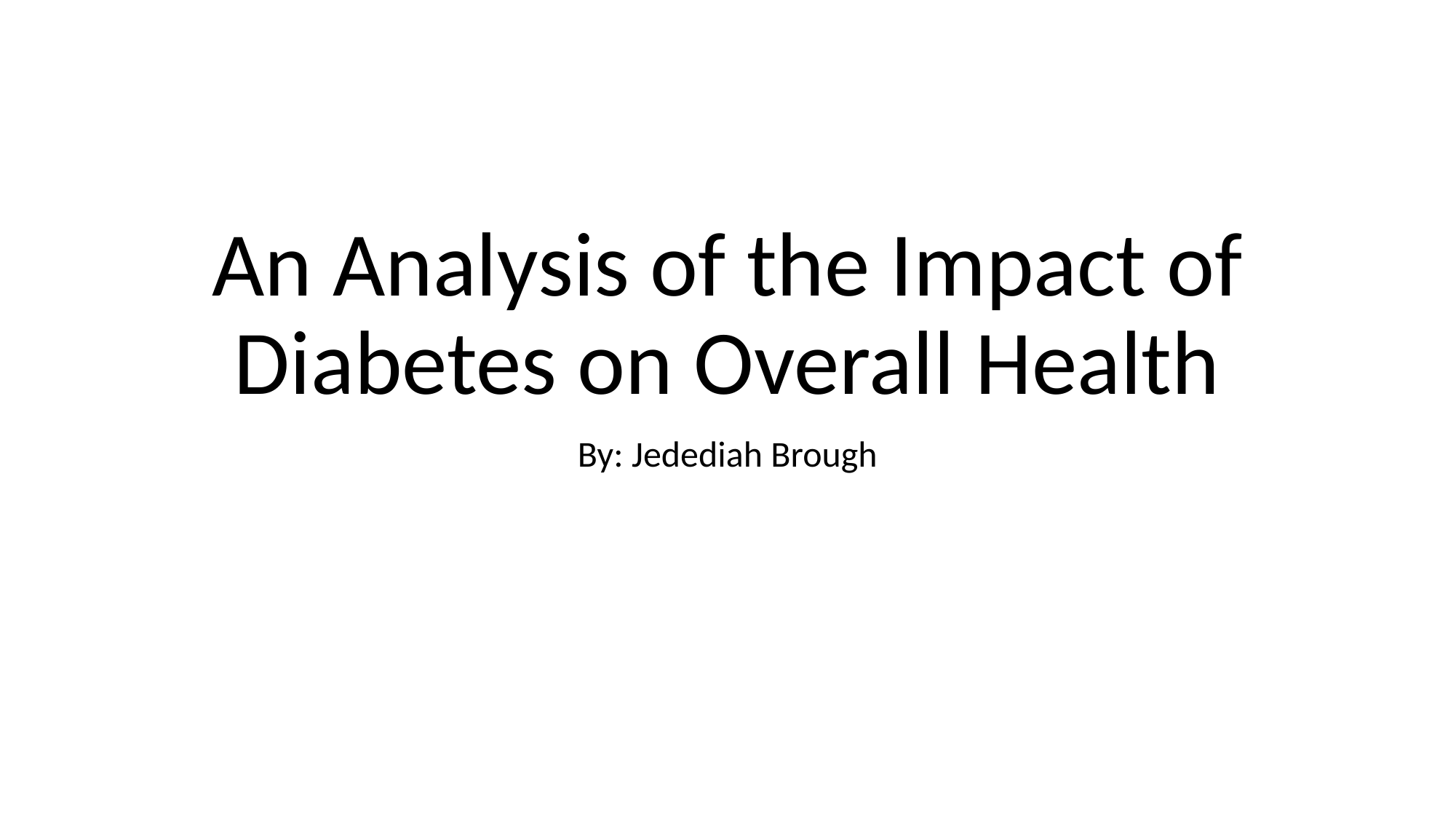

# An Analysis of the Impact of Diabetes on Overall Health
By: Jedediah Brough